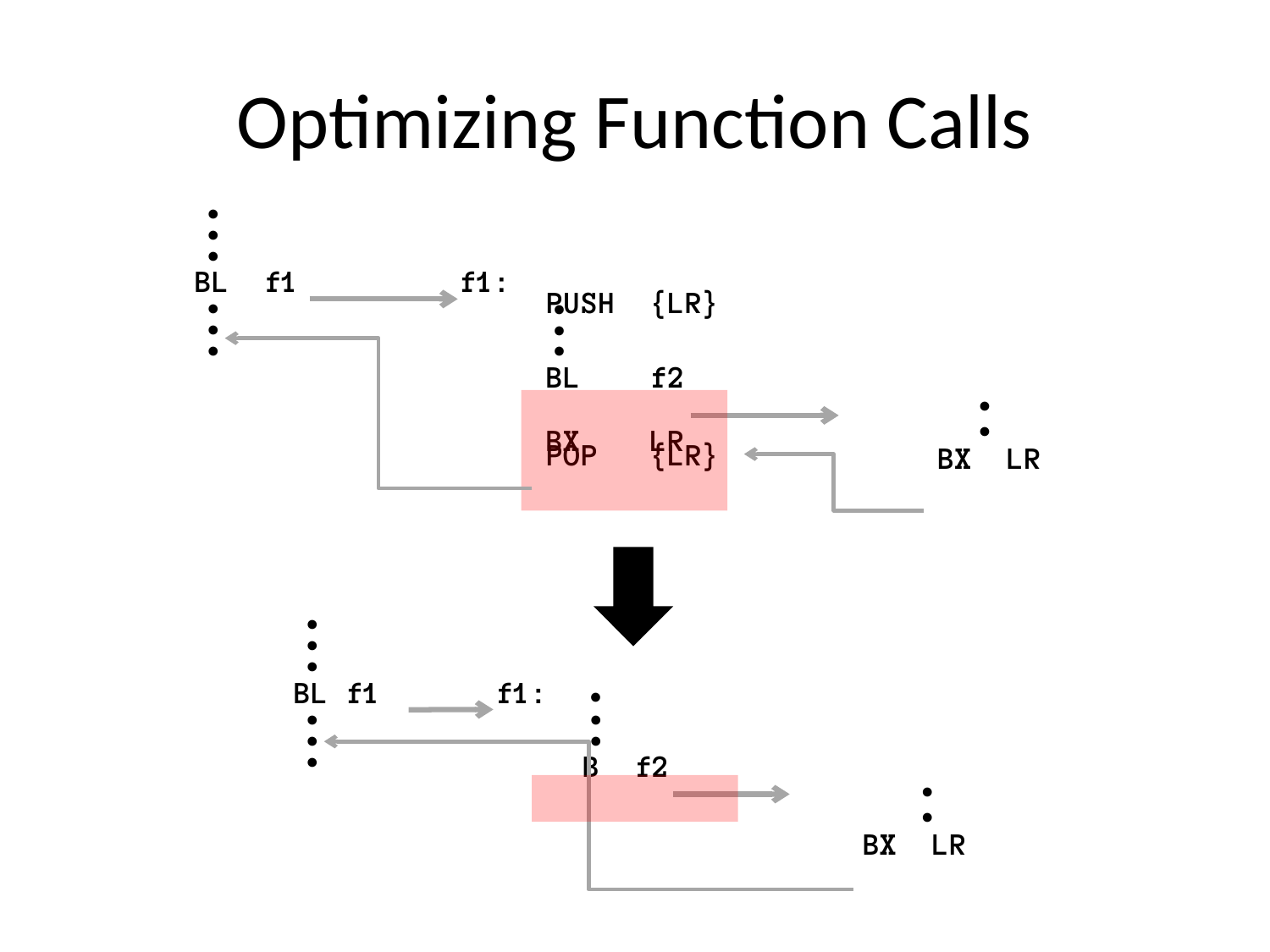

# Optimizing Function Calls
| ● ● ● BL f1 ● ● ● | f1: ● ● ● BL f2 BX LR | f2: ● ● ● BX LR |
| --- | --- | --- |
     PUSH  {LR}

     POP   {LR}

| ● ● ● BL f1 ● ● ● | f1: ● ● ● B f2 | f2: ● ● ● BX LR |
| --- | --- | --- |